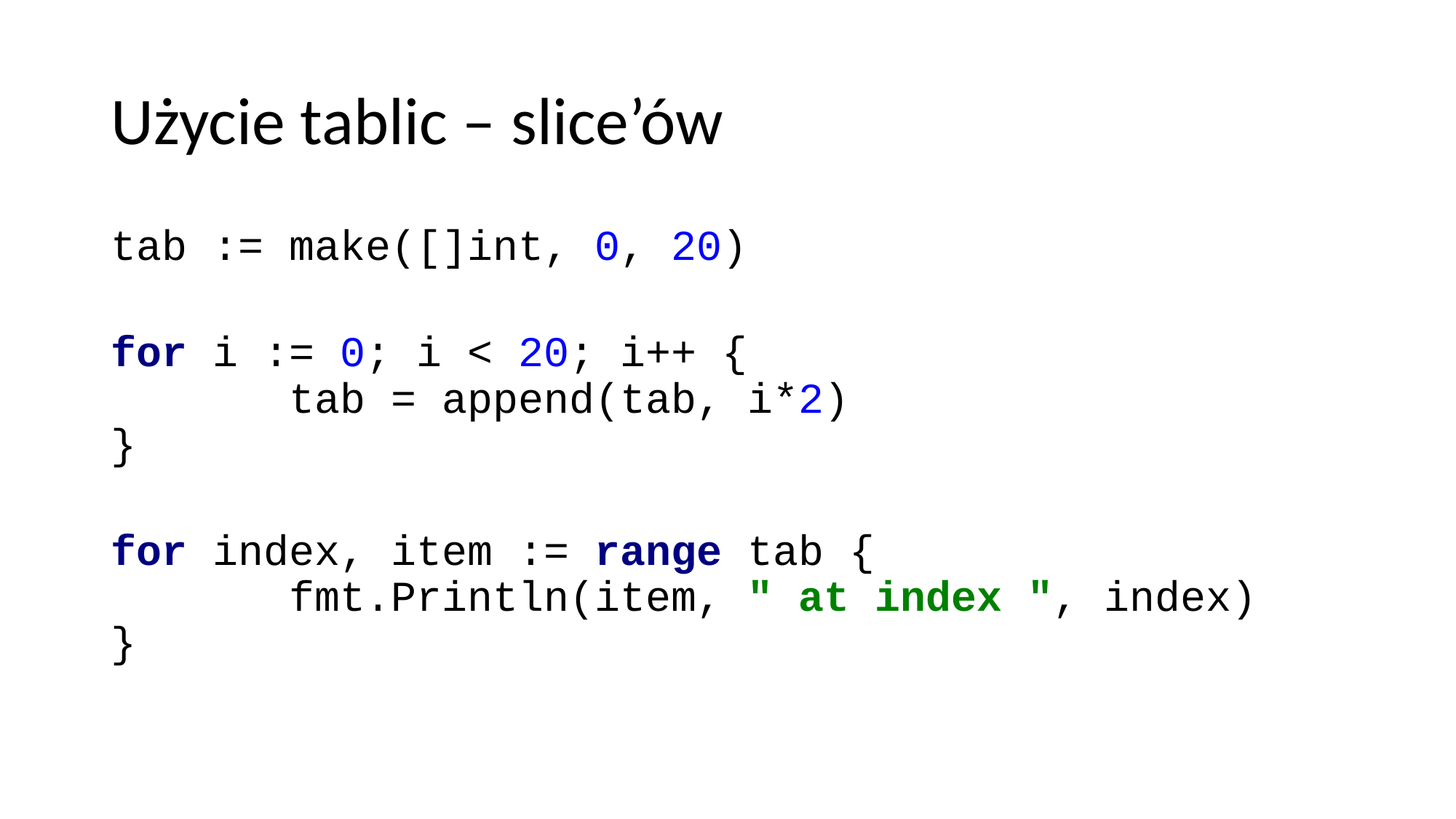

# Użycie tablic – slice’ów
tab := make([]int, 0, 20)
for i := 0; i < 20; i++ {
       tab = append(tab, i*2)
}
for index, item := range tab {
       fmt.Println(item, " at index ", index)
}